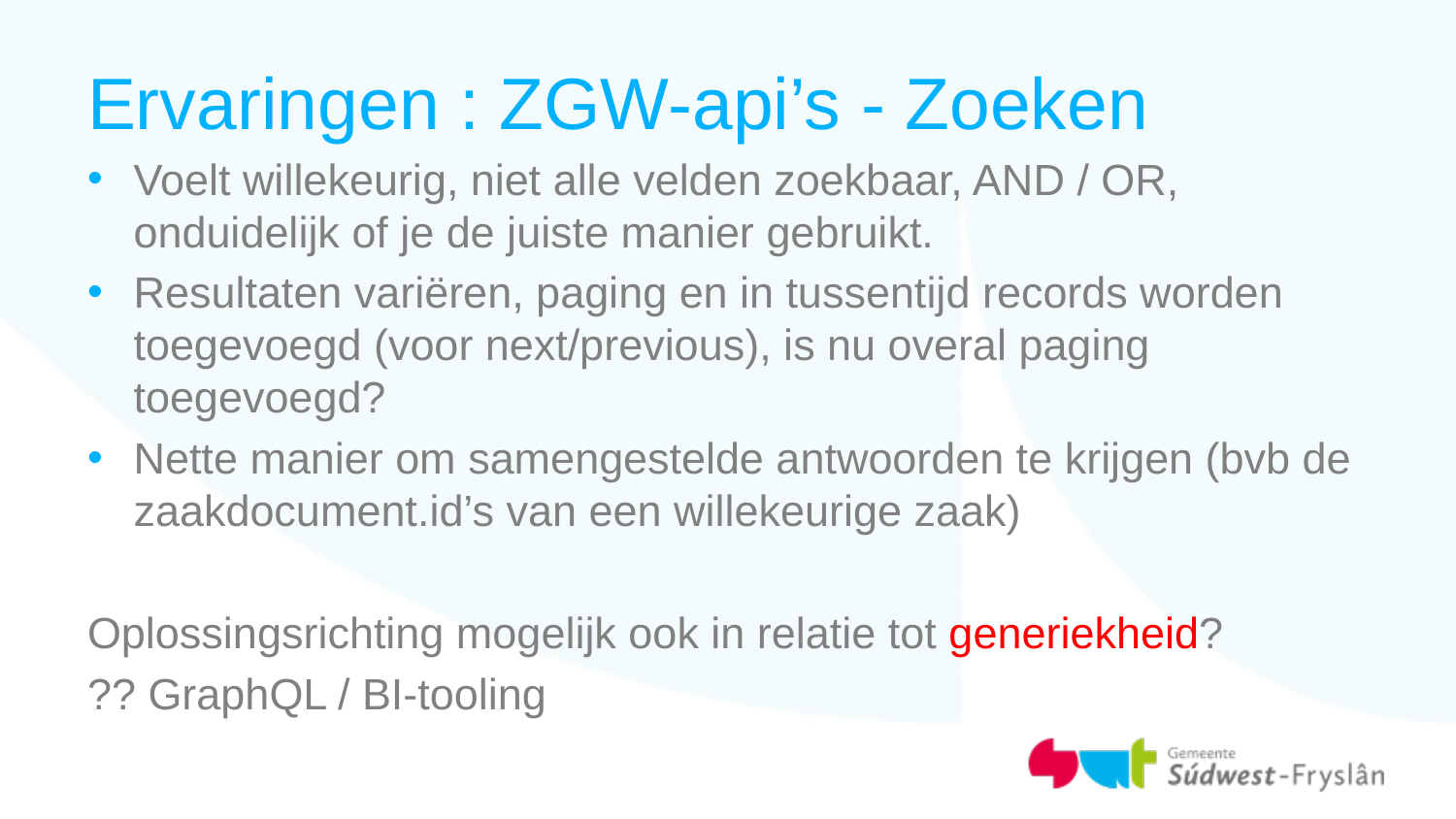

# Ervaringen : ZGW-api’s - Zoeken
Voelt willekeurig, niet alle velden zoekbaar, AND / OR, onduidelijk of je de juiste manier gebruikt.
Resultaten variëren, paging en in tussentijd records worden toegevoegd (voor next/previous), is nu overal paging toegevoegd?
Nette manier om samengestelde antwoorden te krijgen (bvb de zaakdocument.id’s van een willekeurige zaak)

Oplossingsrichting mogelijk ook in relatie tot generiekheid?
?? GraphQL / BI-tooling